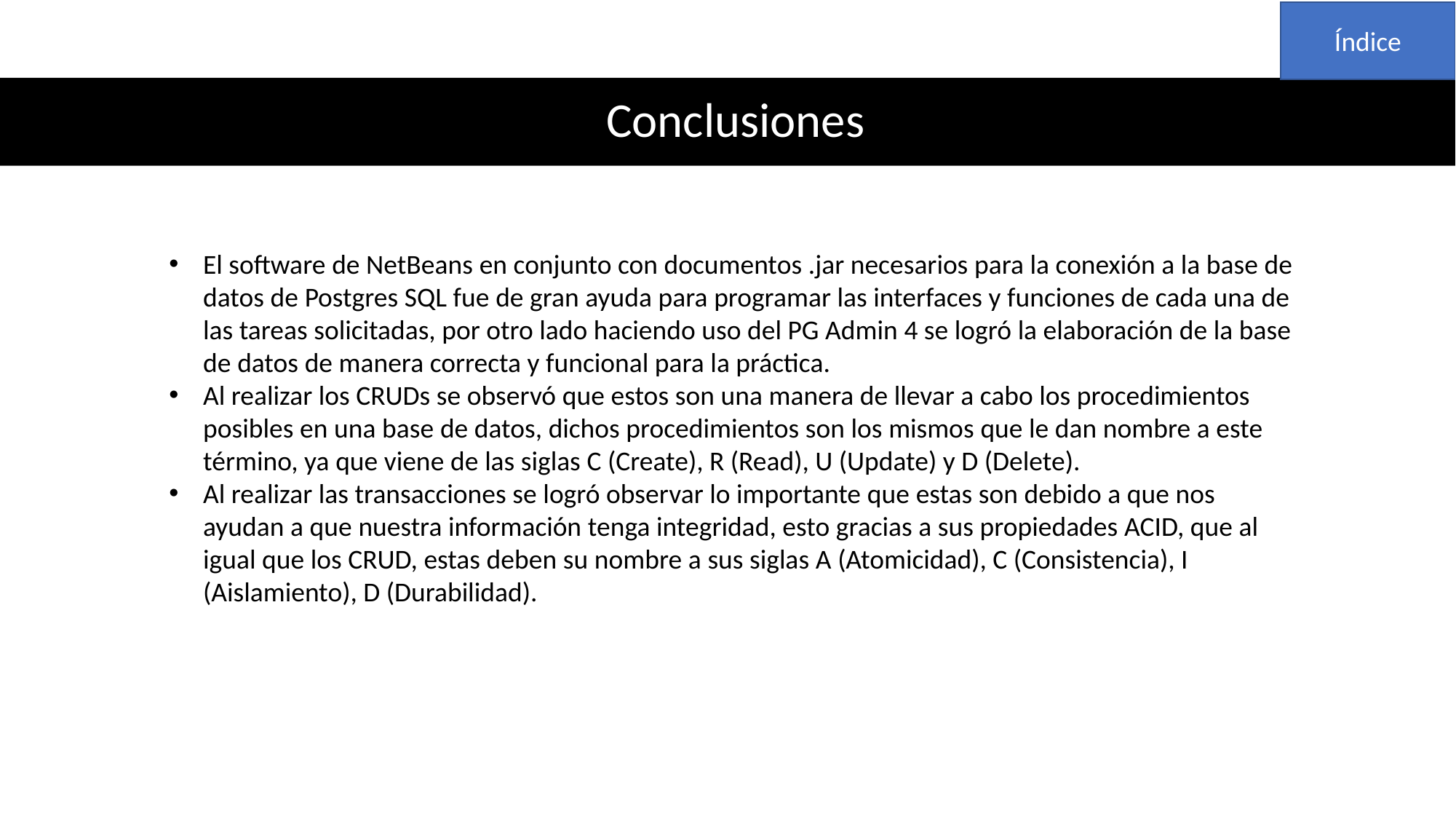

Índice
# Conclusiones

El software de NetBeans en conjunto con documentos .jar necesarios para la conexión a la base de datos de Postgres SQL fue de gran ayuda para programar las interfaces y funciones de cada una de las tareas solicitadas, por otro lado haciendo uso del PG Admin 4 se logró la elaboración de la base de datos de manera correcta y funcional para la práctica.
Al realizar los CRUDs se observó que estos son una manera de llevar a cabo los procedimientos posibles en una base de datos, dichos procedimientos son los mismos que le dan nombre a este término, ya que viene de las siglas C (Create), R (Read), U (Update) y D (Delete).
Al realizar las transacciones se logró observar lo importante que estas son debido a que nos ayudan a que nuestra información tenga integridad, esto gracias a sus propiedades ACID, que al igual que los CRUD, estas deben su nombre a sus siglas A (Atomicidad), C (Consistencia), I (Aislamiento), D (Durabilidad).